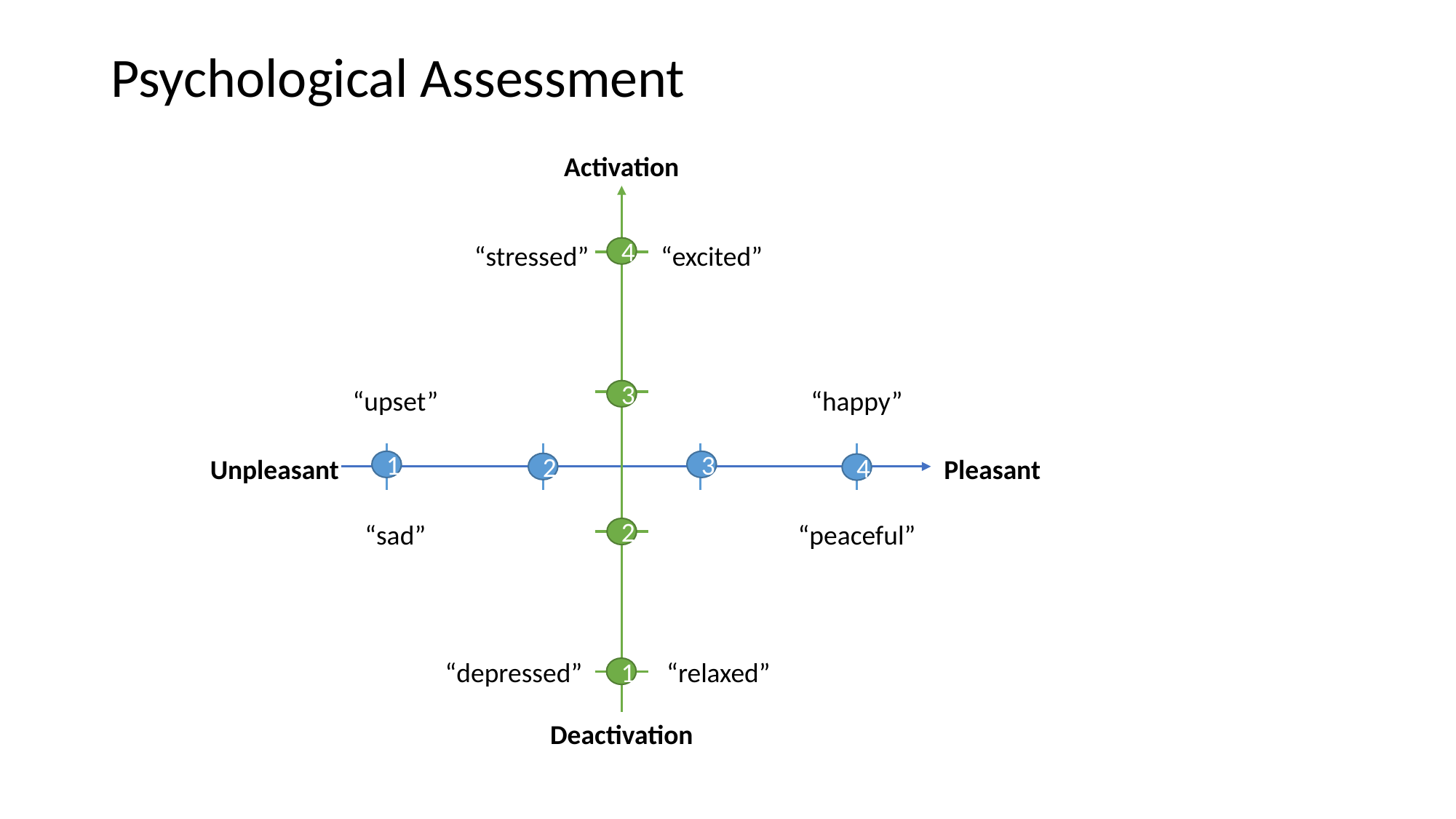

Psychological Assessment
Activation
“stressed”
“excited”
4
“upset”
“happy”
3
Unpleasant
Pleasant
1
3
2
4
“sad”
“peaceful”
2
“depressed”
“relaxed”
1
Deactivation